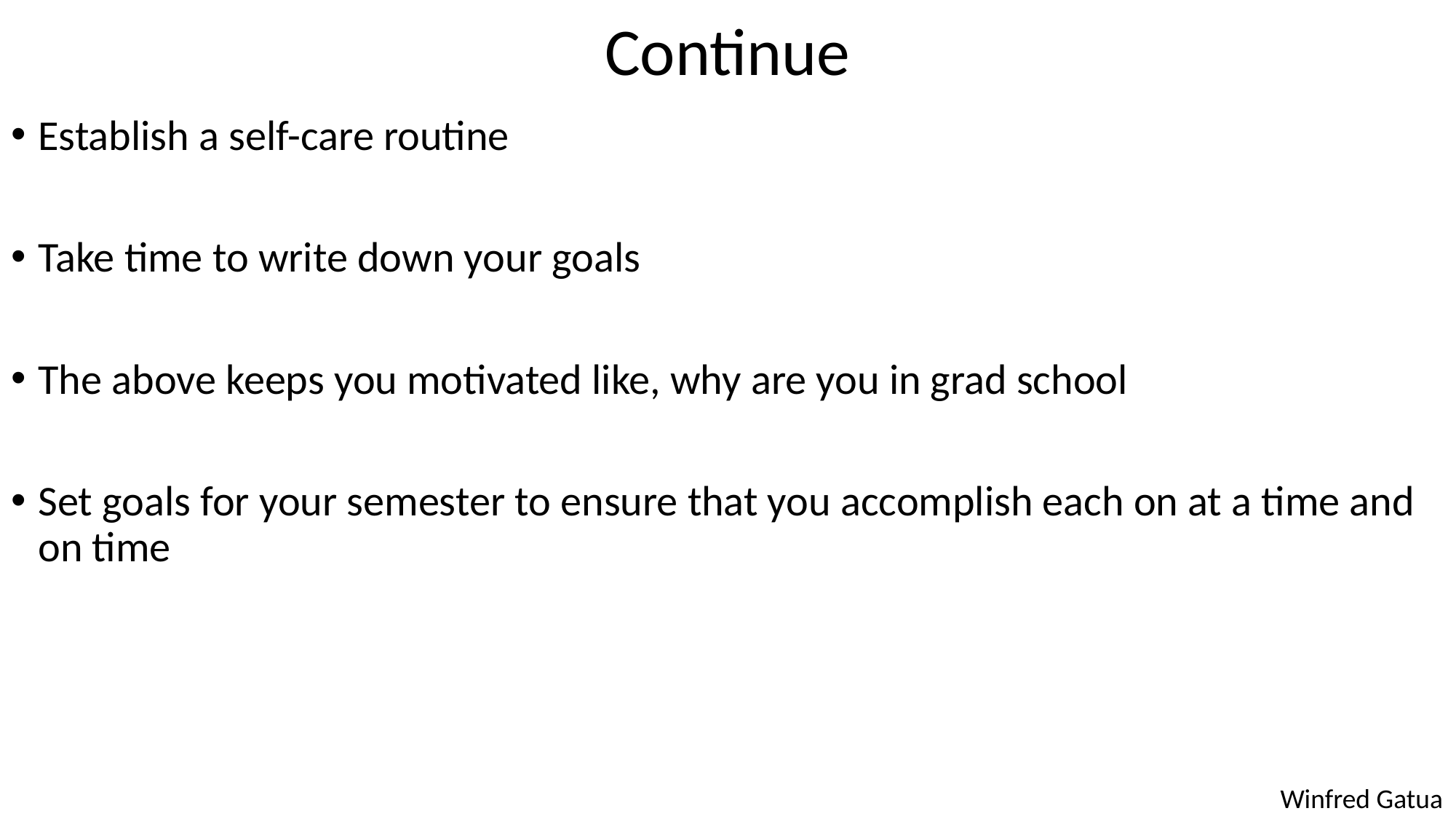

# Continue
Establish a self-care routine

Take time to write down your goals

The above keeps you motivated like, why are you in grad school

Set goals for your semester to ensure that you accomplish each on at a time and on time